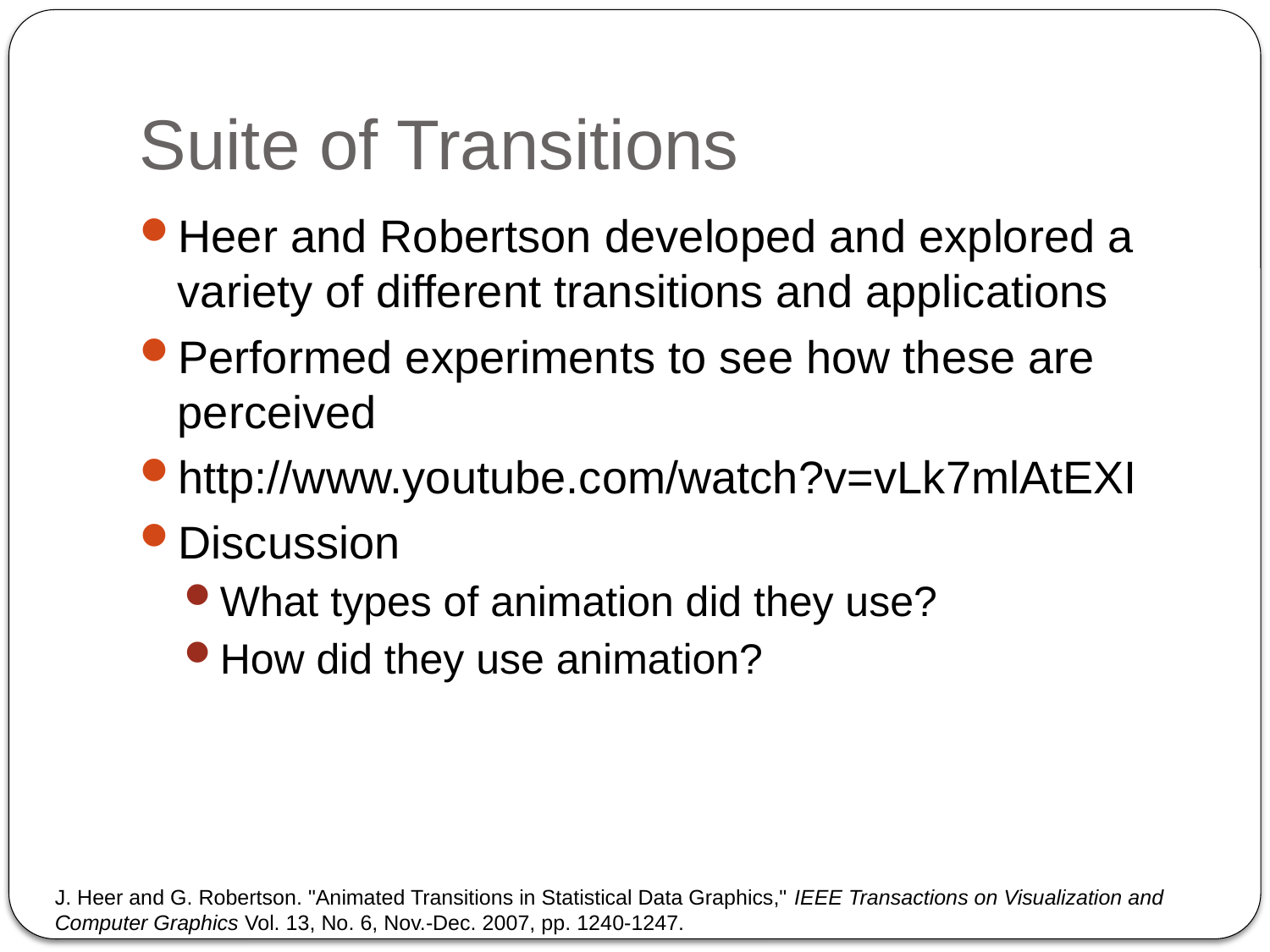

# Suite of Transitions
Heer and Robertson developed and explored a variety of different transitions and applications
Performed experiments to see how these are perceived
http://www.youtube.com/watch?v=vLk7mlAtEXI
Discussion
What types of animation did they use?
How did they use animation?
J. Heer and G. Robertson. "Animated Transitions in Statistical Data Graphics," IEEE Transactions on Visualization and Computer Graphics Vol. 13, No. 6, Nov.-Dec. 2007, pp. 1240-1247.